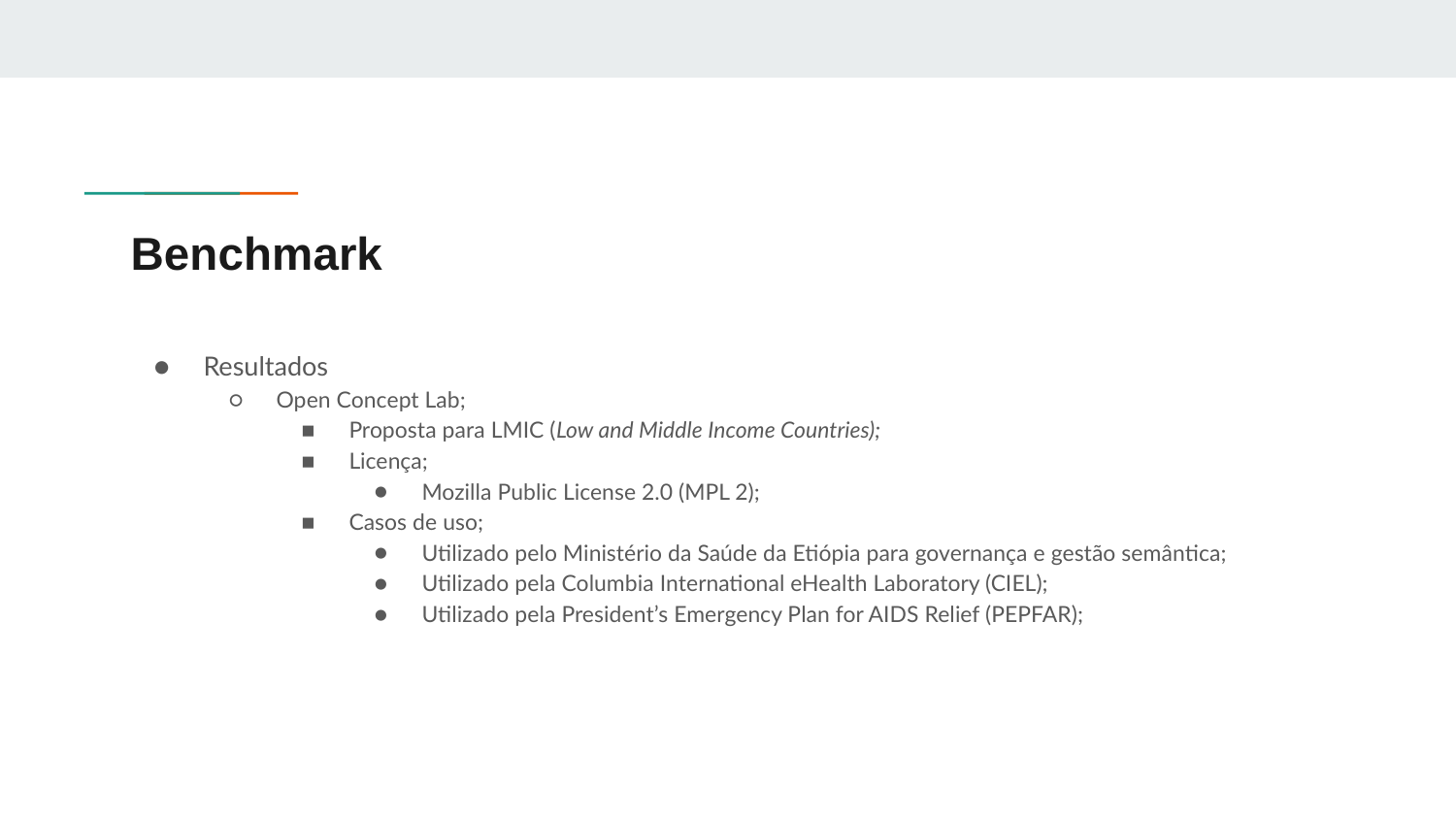

# Benchmark
Resultados
Open Concept Lab;
Proposta para LMIC (Low and Middle Income Countries);
Licença;
Mozilla Public License 2.0 (MPL 2);
Casos de uso;
Utilizado pelo Ministério da Saúde da Etiópia para governança e gestão semântica;
Utilizado pela Columbia International eHealth Laboratory (CIEL);
Utilizado pela President’s Emergency Plan for AIDS Relief (PEPFAR);